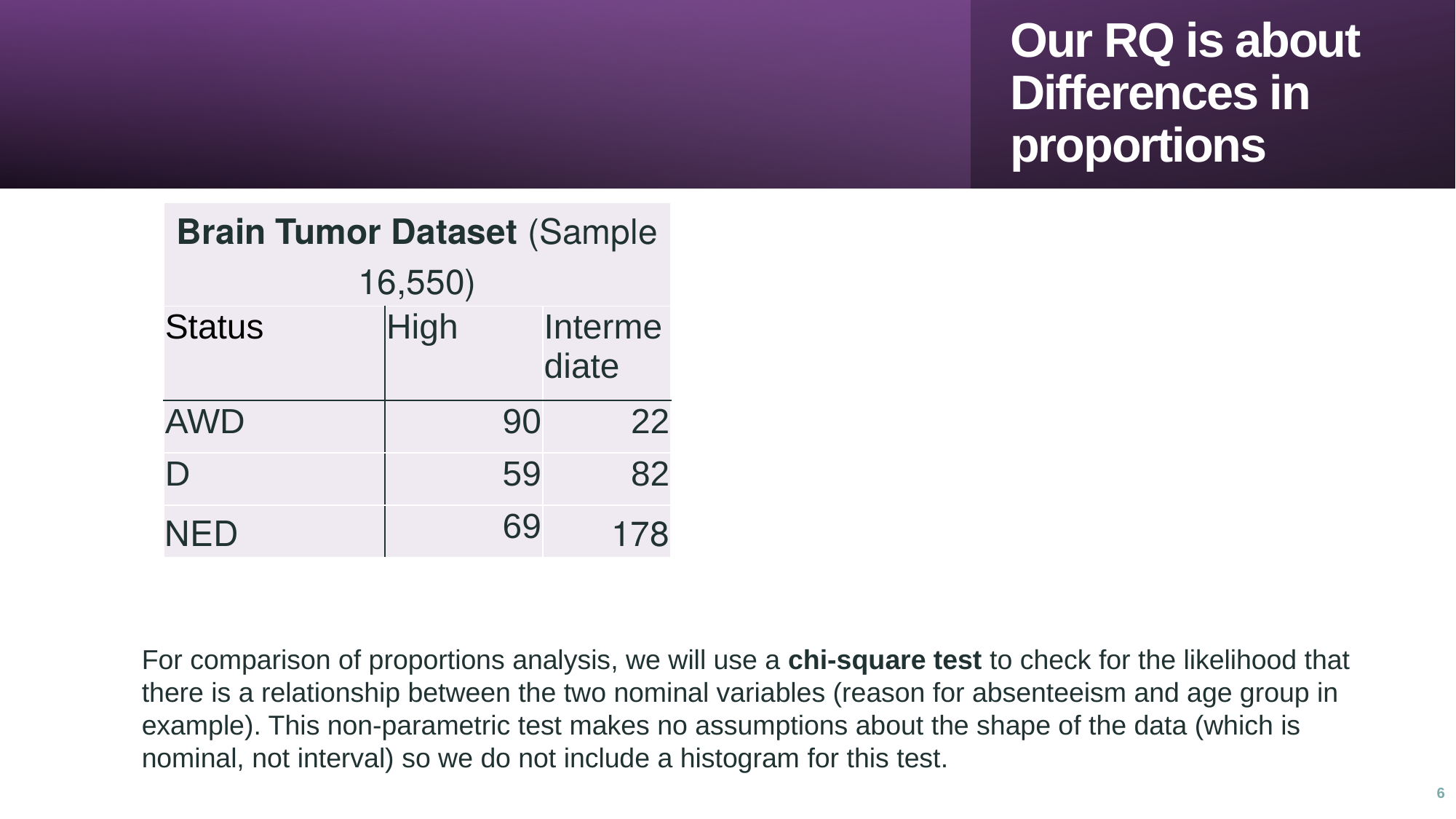

Our RQ is about Differences in proportions

| Brain Tumor Dataset (Sample 16,550) |  |  |
| --- | --- | --- |
| Status | High | Intermediate |
| AWD | 90 | 22 |
| D | 59 | 82 |
| NED | 69 | 178 |
For comparison of proportions analysis, we will use a chi-square test to check for the likelihood that there is a relationship between the two nominal variables (reason for absenteeism and age group in example). This non-parametric test makes no assumptions about the shape of the data (which is nominal, not interval) so we do not include a histogram for this test.
6